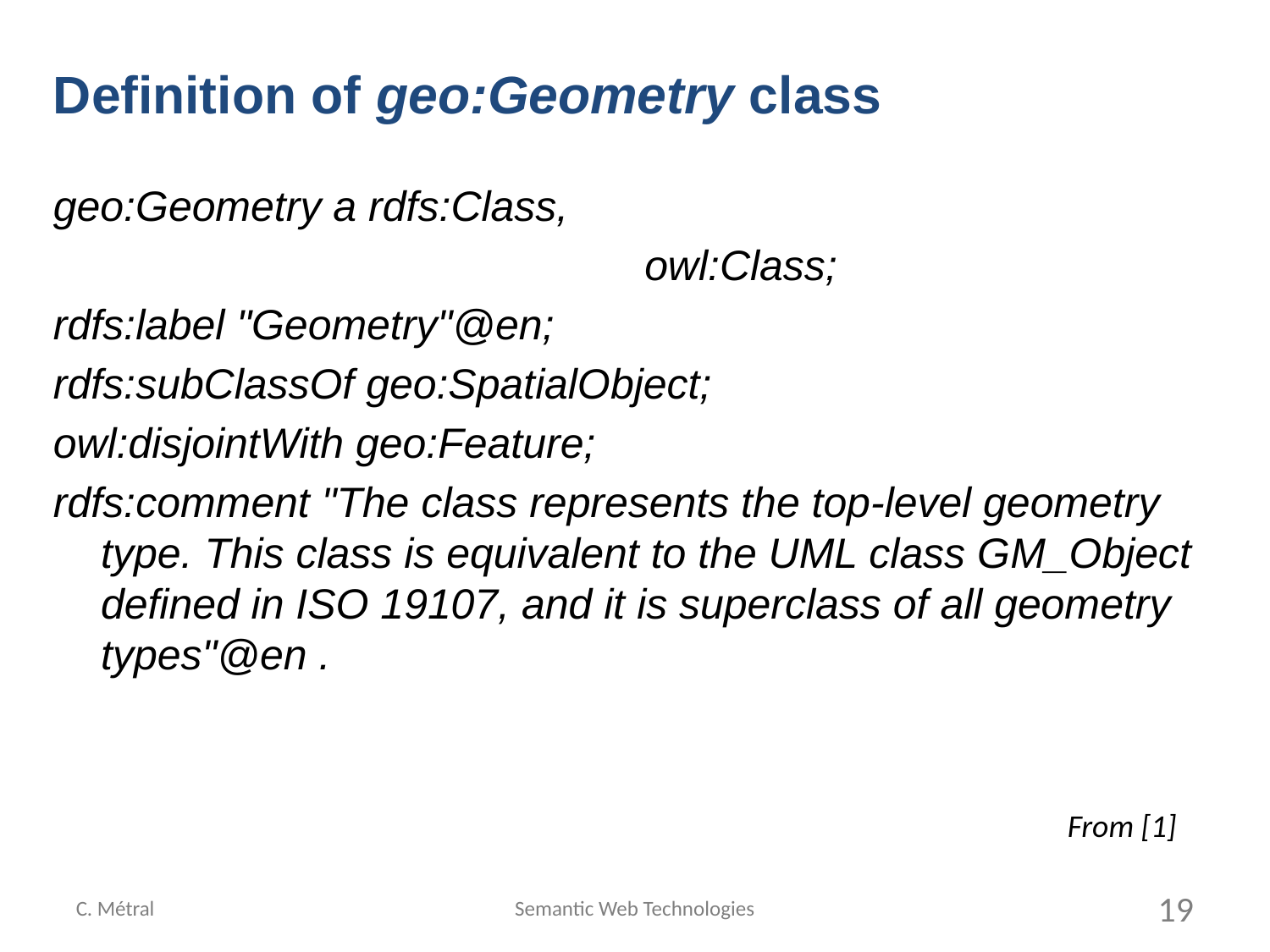

Definition of geo:Geometry class
geo:Geometry a rdfs:Class,
					   owl:Class;
rdfs:label "Geometry"@en;
rdfs:subClassOf geo:SpatialObject;
owl:disjointWith geo:Feature;
rdfs:comment "The class represents the top-level geometry type. This class is equivalent to the UML class GM_Object defined in ISO 19107, and it is superclass of all geometry types"@en .
From [1]
C. Métral
Semantic Web Technologies
19